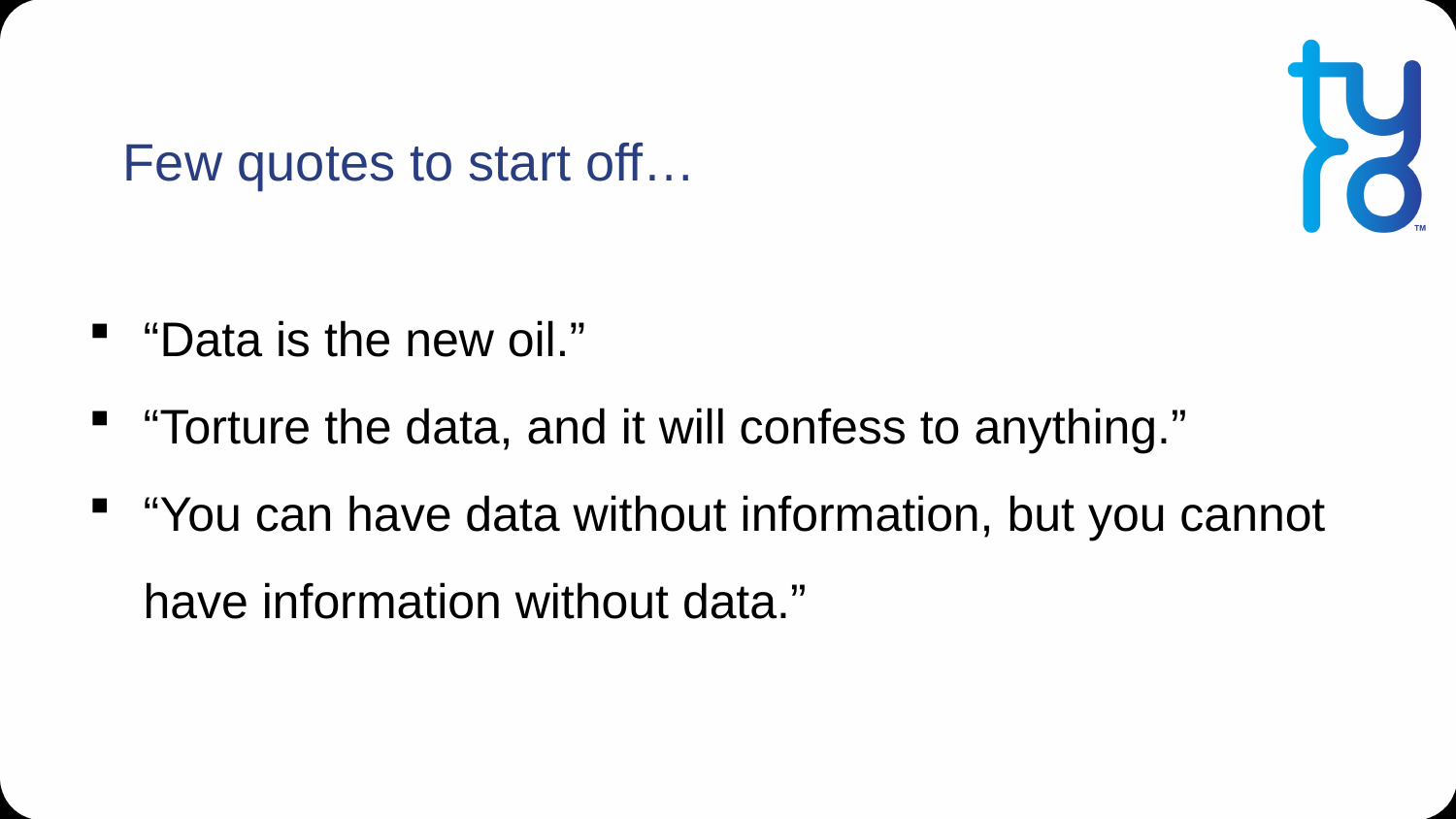

Few quotes to start off…
“Data is the new oil.”
“Torture the data, and it will confess to anything.”
“You can have data without information, but you cannot have information without data.”